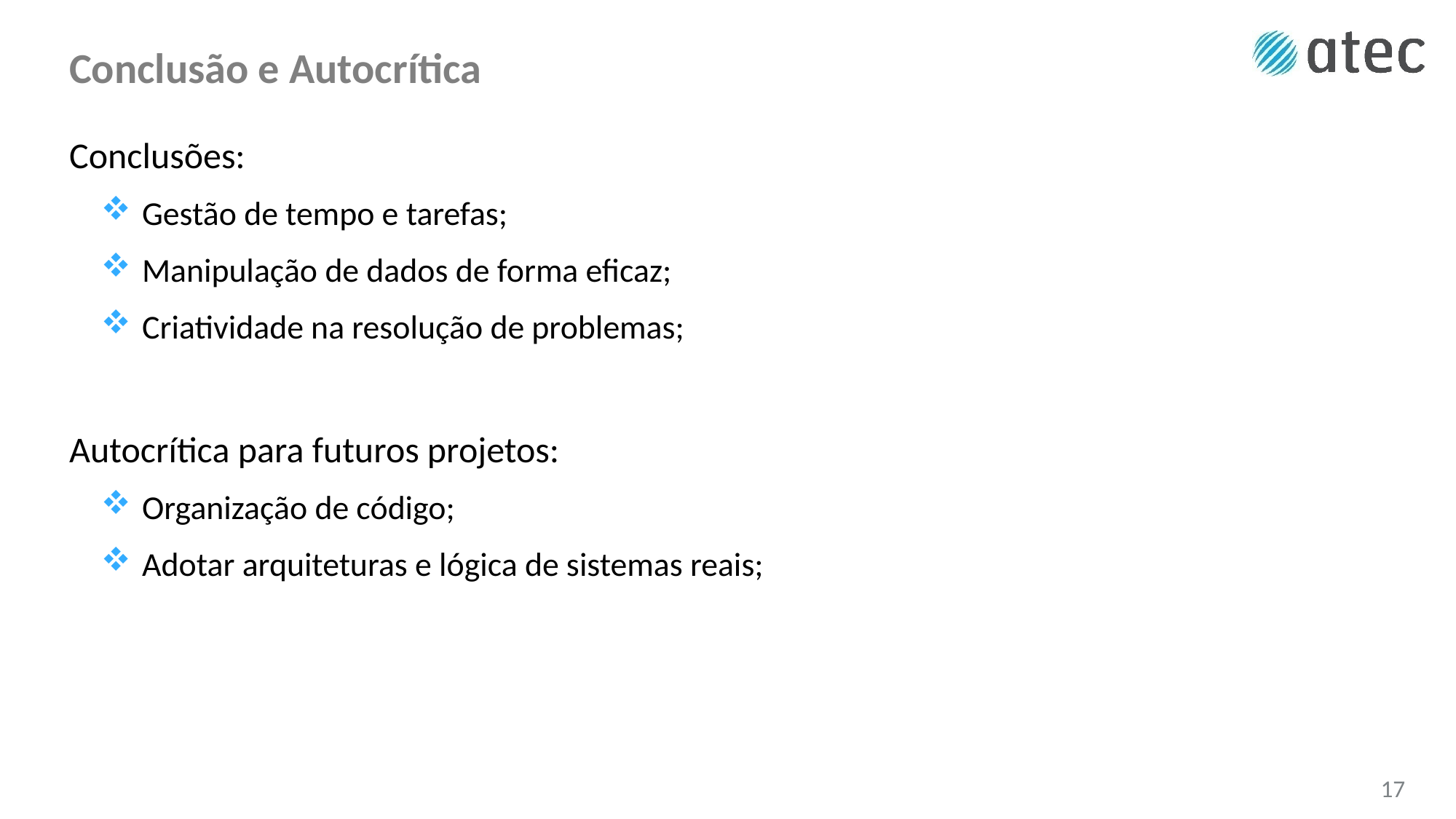

# Conclusão e Autocrítica
Conclusões:
Gestão de tempo e tarefas;
Manipulação de dados de forma eficaz;
Criatividade na resolução de problemas;
Autocrítica para futuros projetos:
Organização de código;
Adotar arquiteturas e lógica de sistemas reais;

17